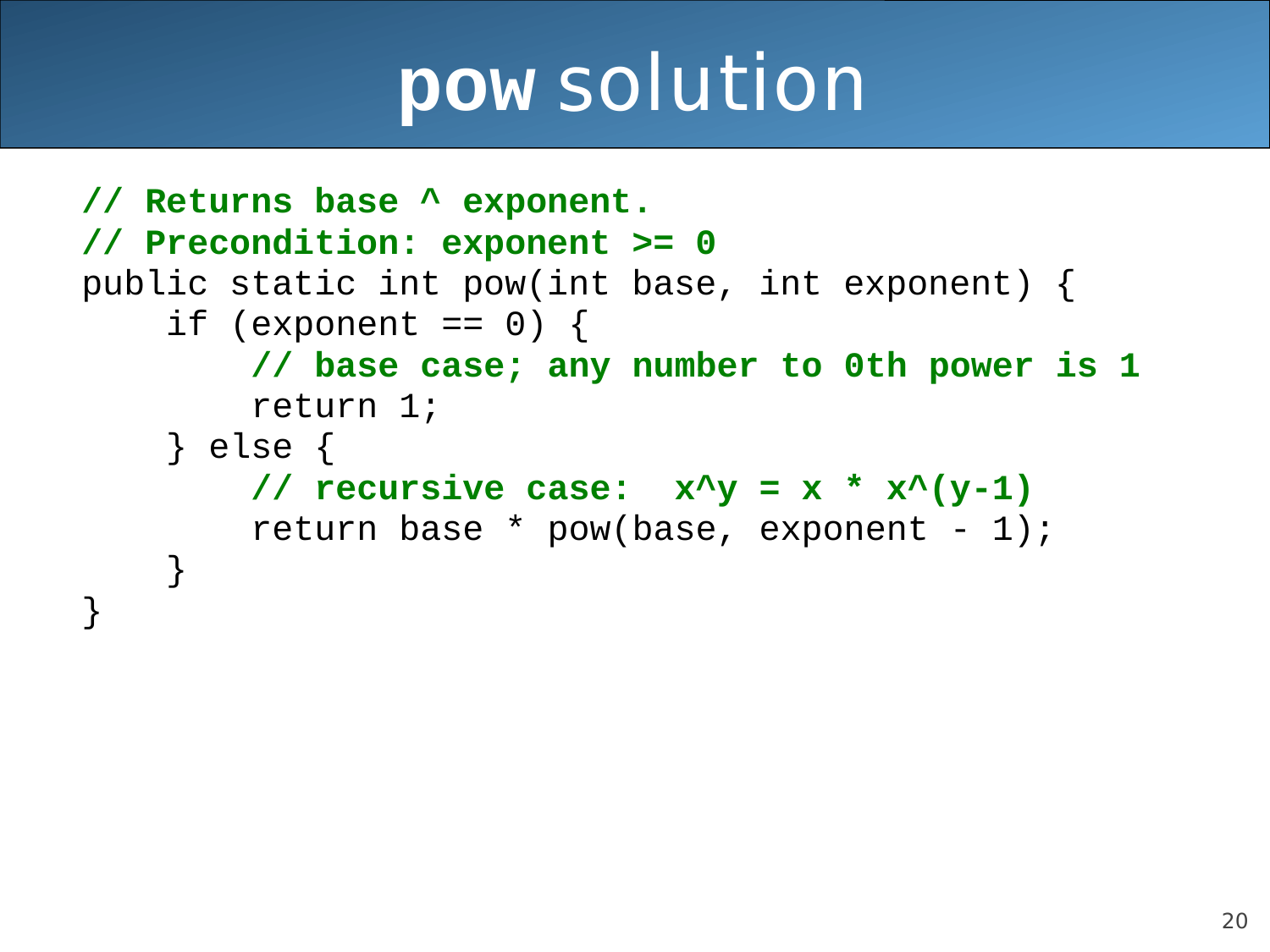

# pow solution
// Returns base ^ exponent.
// Precondition: exponent >= 0
public static int pow(int base, int exponent) {
    if (exponent == 0) {
        // base case; any number to 0th power is 1
        return 1;
    } else {
        // recursive case:  x^y = x * x^(y-1)
        return base * pow(base, exponent - 1);
    }
}